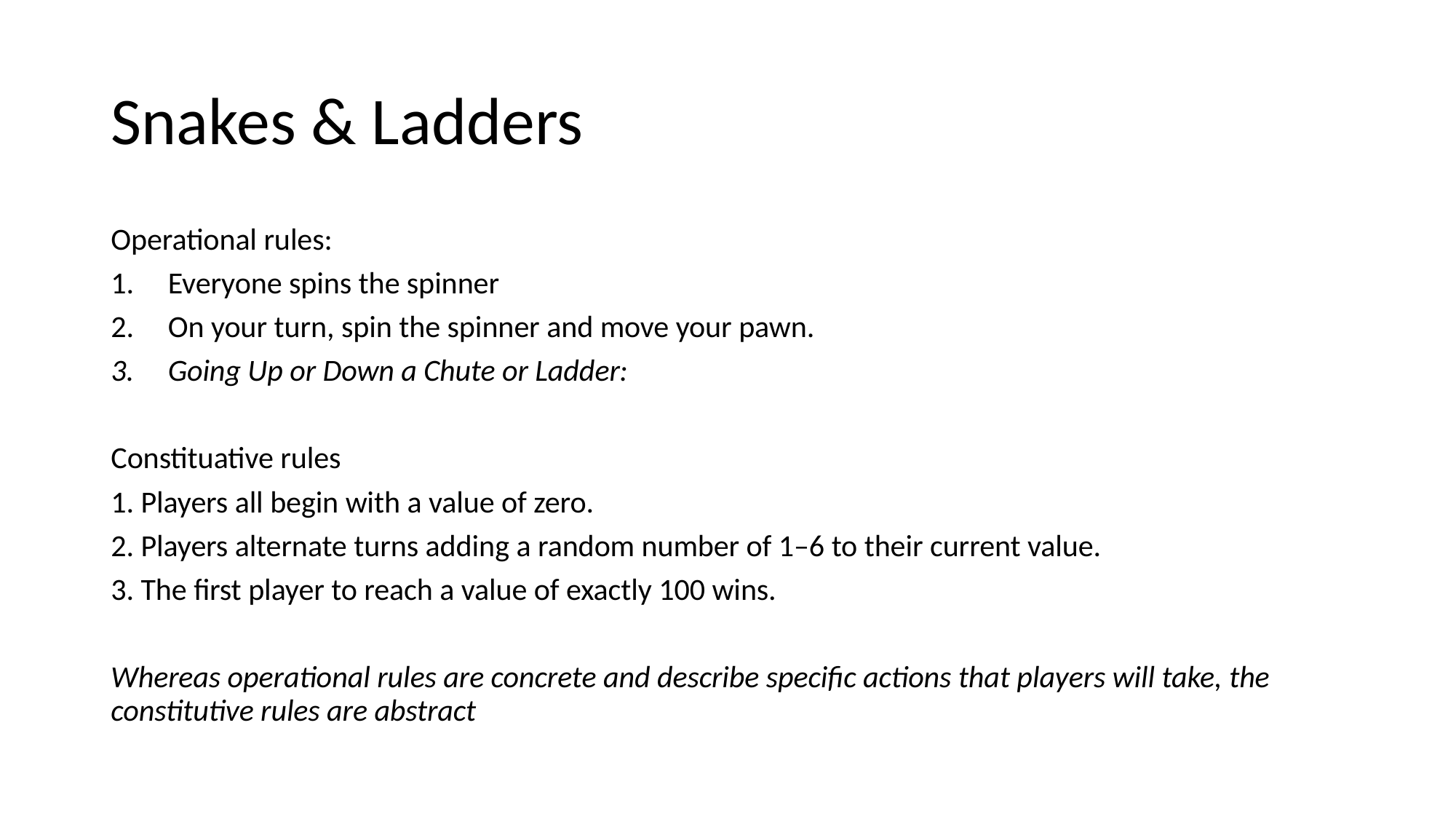

# Snakes & Ladders
Operational rules:
Everyone spins the spinner
On your turn, spin the spinner and move your pawn.
Going Up or Down a Chute or Ladder:

Constituative rules
1. Players all begin with a value of zero.
2. Players alternate turns adding a random number of 1–6 to their current value.
3. The first player to reach a value of exactly 100 wins.

Whereas operational rules are concrete and describe specific actions that players will take, the constitutive rules are abstract